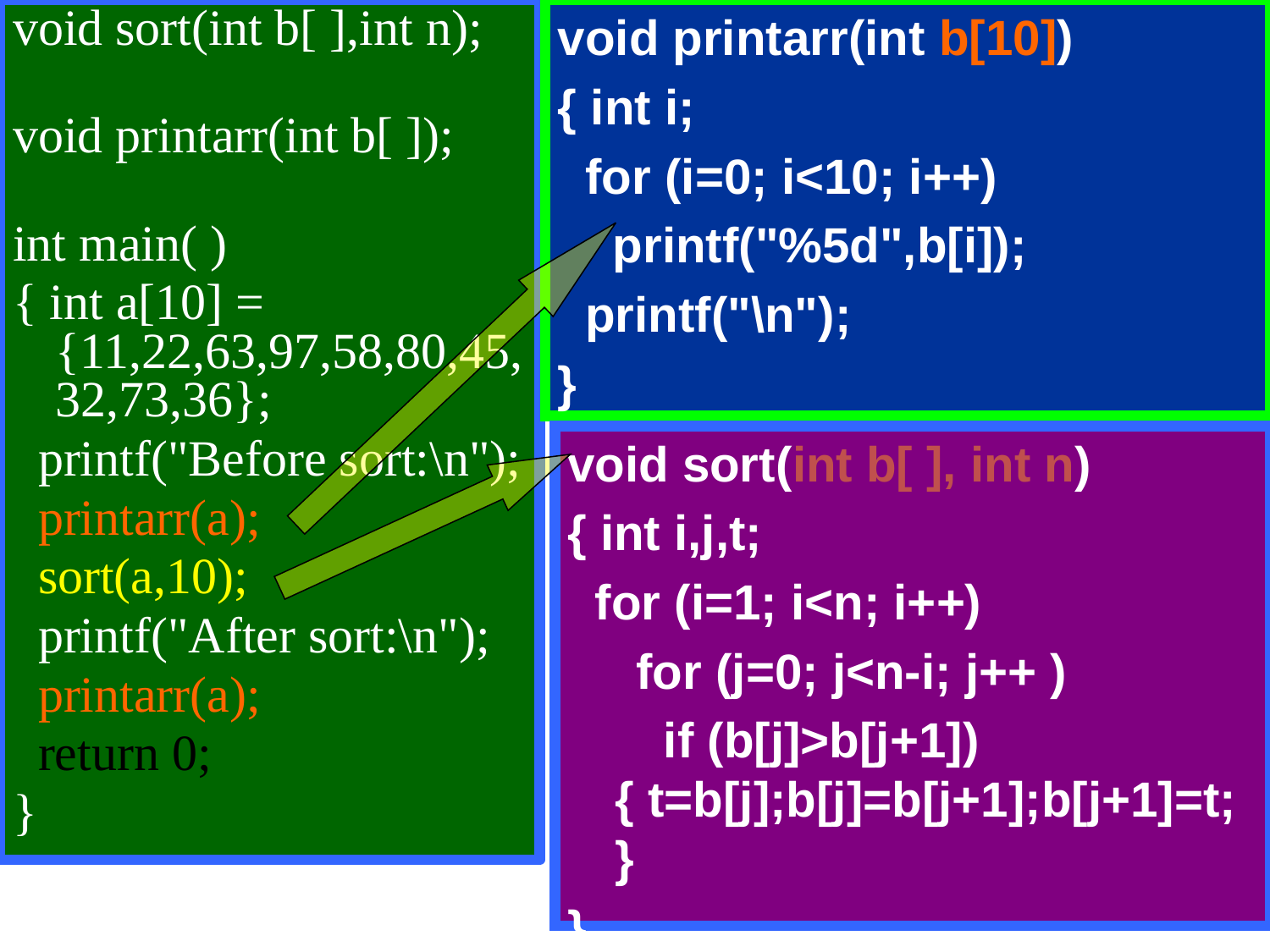

void sort(int b[ ],int n);
void printarr(int b[ ]);
int main( )
{ int a[10] = {11,22,63,97,58,80,45, 32,73,36};
  printf("Before sort:\n");
  printarr(a);
  sort(a,10);
  printf("After sort:\n");
  printarr(a);
  return 0;
}
void printarr(int b[10])
{ int i;
  for (i=0; i<10; i++)
    printf("%5d",b[i]);
  printf("\n");
}

void sort(int b[ ], int n)
{ int i,j,t;
  for (i=1; i<n; i++)
     for (j=0; j<n-i; j++ )
       if (b[j]>b[j+1]) { t=b[j];b[j]=b[j+1];b[j+1]=t; }
}

4